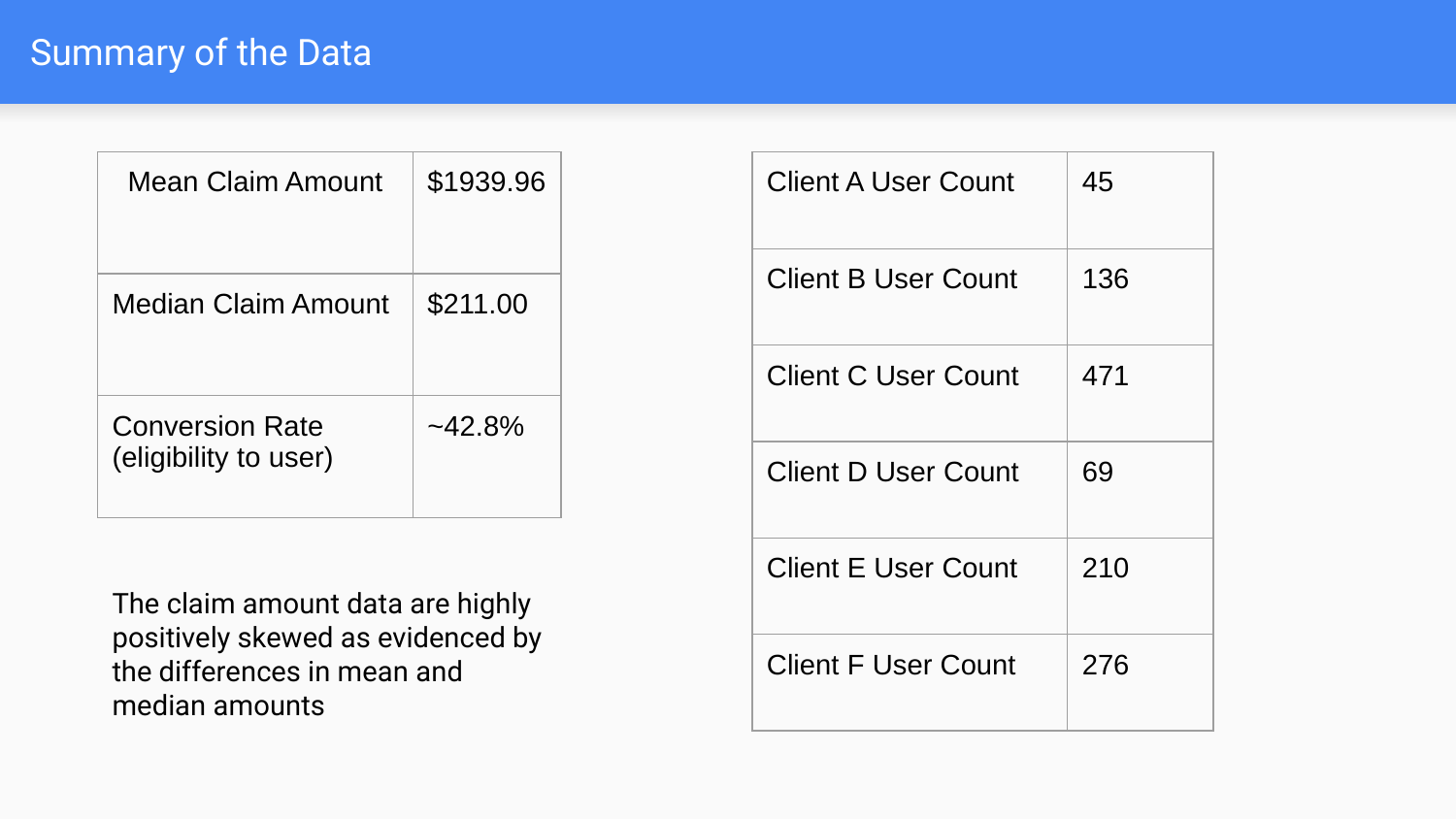

# Summary of the Data
| Mean Claim Amount | $1939.96 |
| --- | --- |
| Median Claim Amount | $211.00 |
| Conversion Rate (eligibility to user) | ~42.8% |
| Client A User Count | 45 |
| --- | --- |
| Client B User Count | 136 |
| Client C User Count | 471 |
| Client D User Count | 69 |
| Client E User Count | 210 |
| Client F User Count | 276 |
The claim amount data are highly positively skewed as evidenced by the differences in mean and median amounts